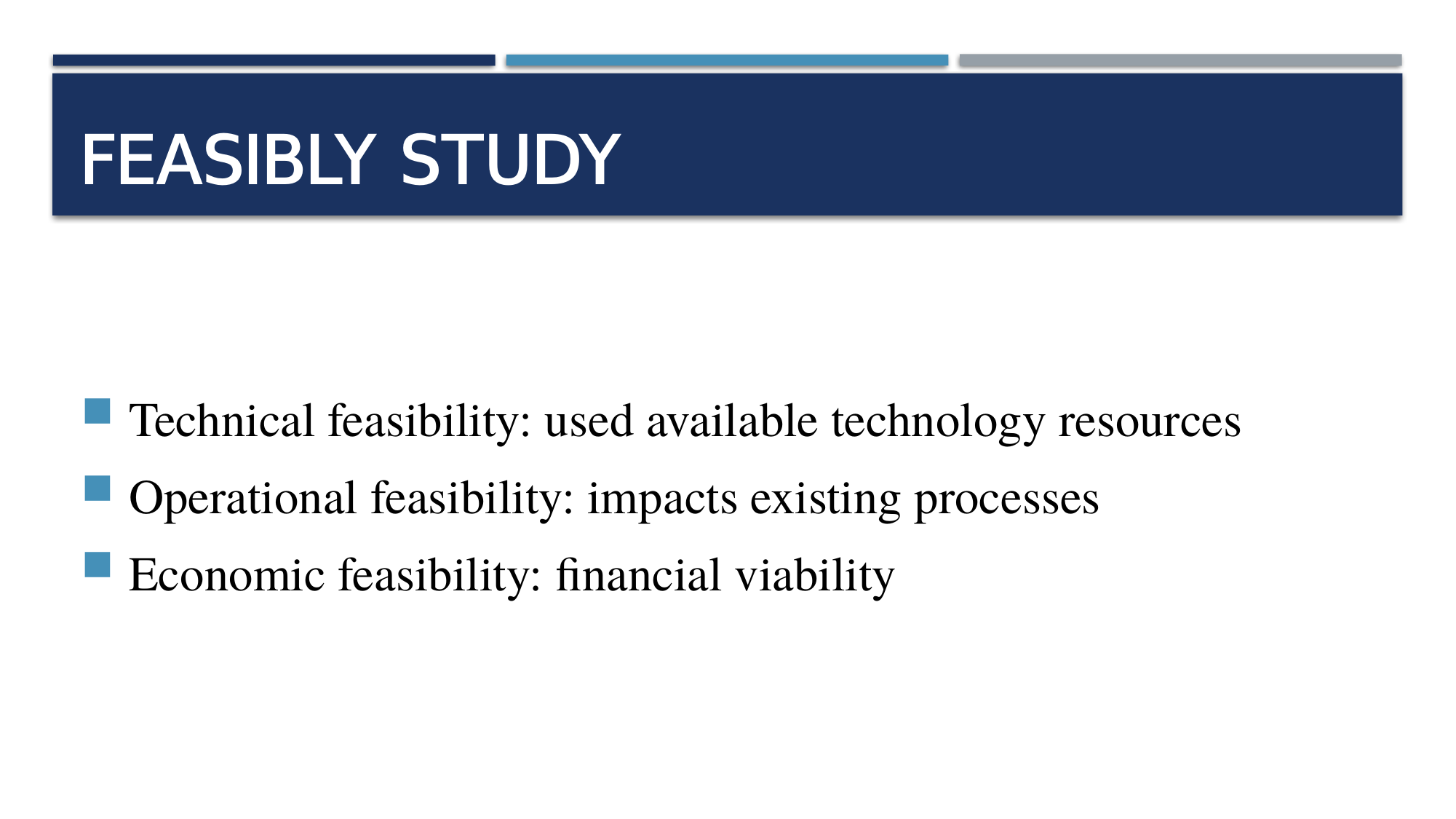

# Feasibly study

 Technical feasibility: used available technology resources
 Operational feasibility: impacts existing processes
 Economic feasibility: financial viability